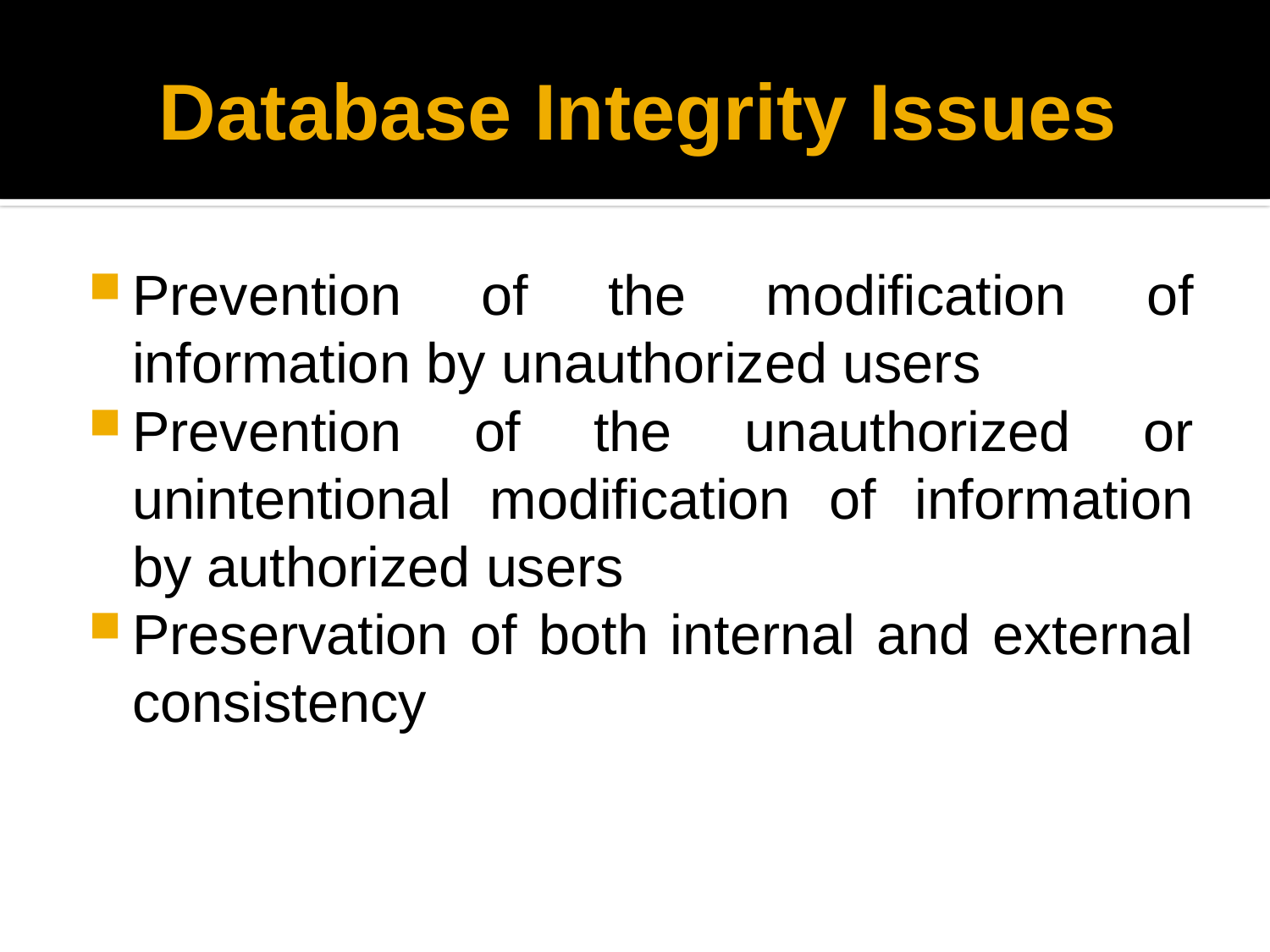

# Database Integrity Issues
Prevention of the modiﬁcation of information by unauthorized users
Prevention of the unauthorized or unintentional modiﬁcation of information by authorized users
Preservation of both internal and external consistency